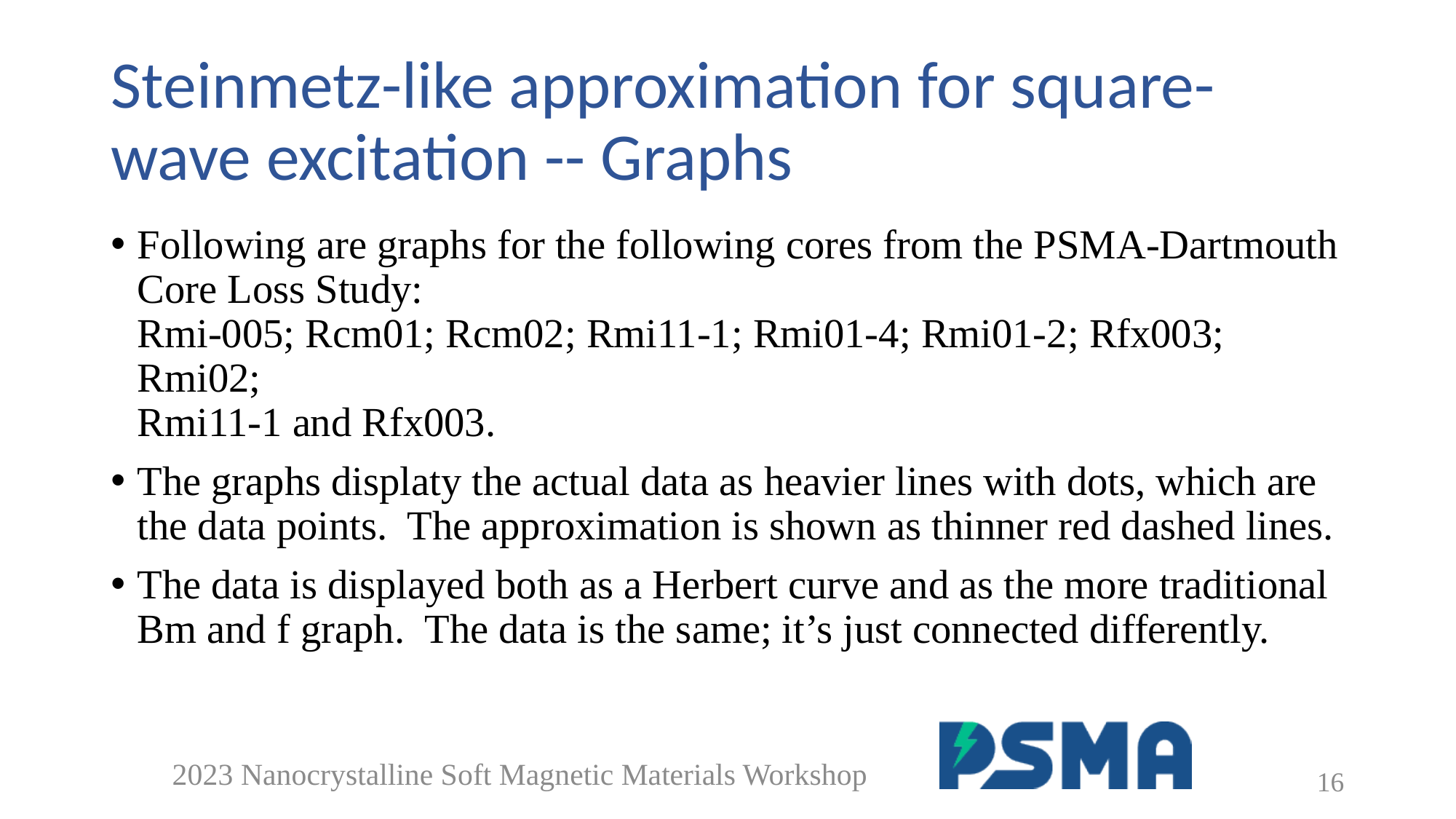

# Steinmetz-like approximation for square-wave excitation -- Graphs
Following are graphs for the following cores from the PSMA-Dartmouth Core Loss Study:
Rmi-005; Rcm01; Rcm02; Rmi11-1; Rmi01-4; Rmi01-2; Rfx003; Rmi02;
Rmi11-1 and Rfx003.
The graphs displaty the actual data as heavier lines with dots, which are the data points.  The approximation is shown as thinner red dashed lines.
The data is displayed both as a Herbert curve and as the more traditional Bm and f graph.  The data is the same; it’s just connected differently.